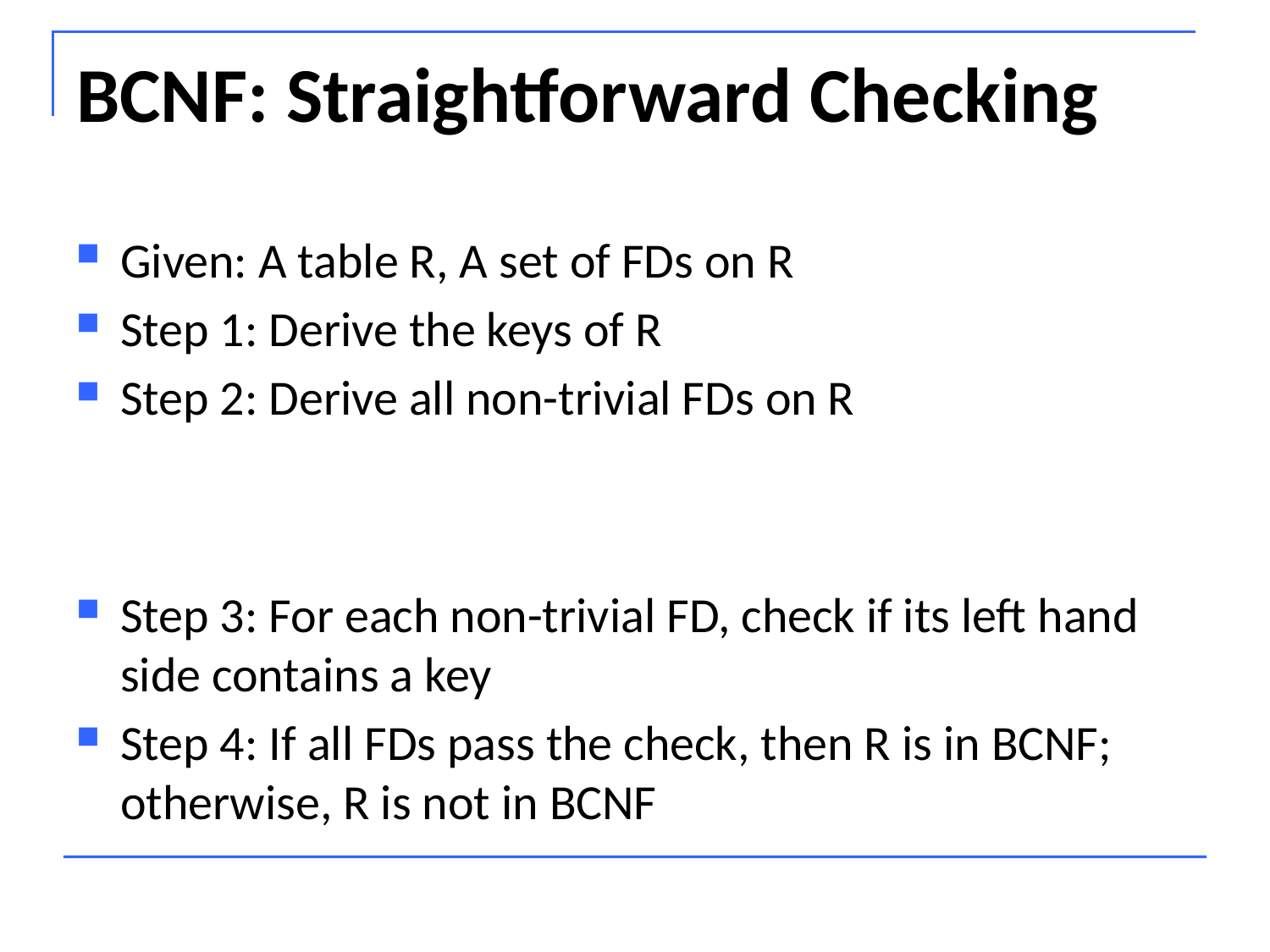

# BCNF: Straightforward Checking
Given: A table R, A set of FDs on R
Step 1: Derive the keys of R
Step 2: Derive all non-trivial FDs on R

Step 3: For each non-trivial FD, check if its left hand side contains a key
Step 4: If all FDs pass the check, then R is in BCNF; otherwise, R is not in BCNF